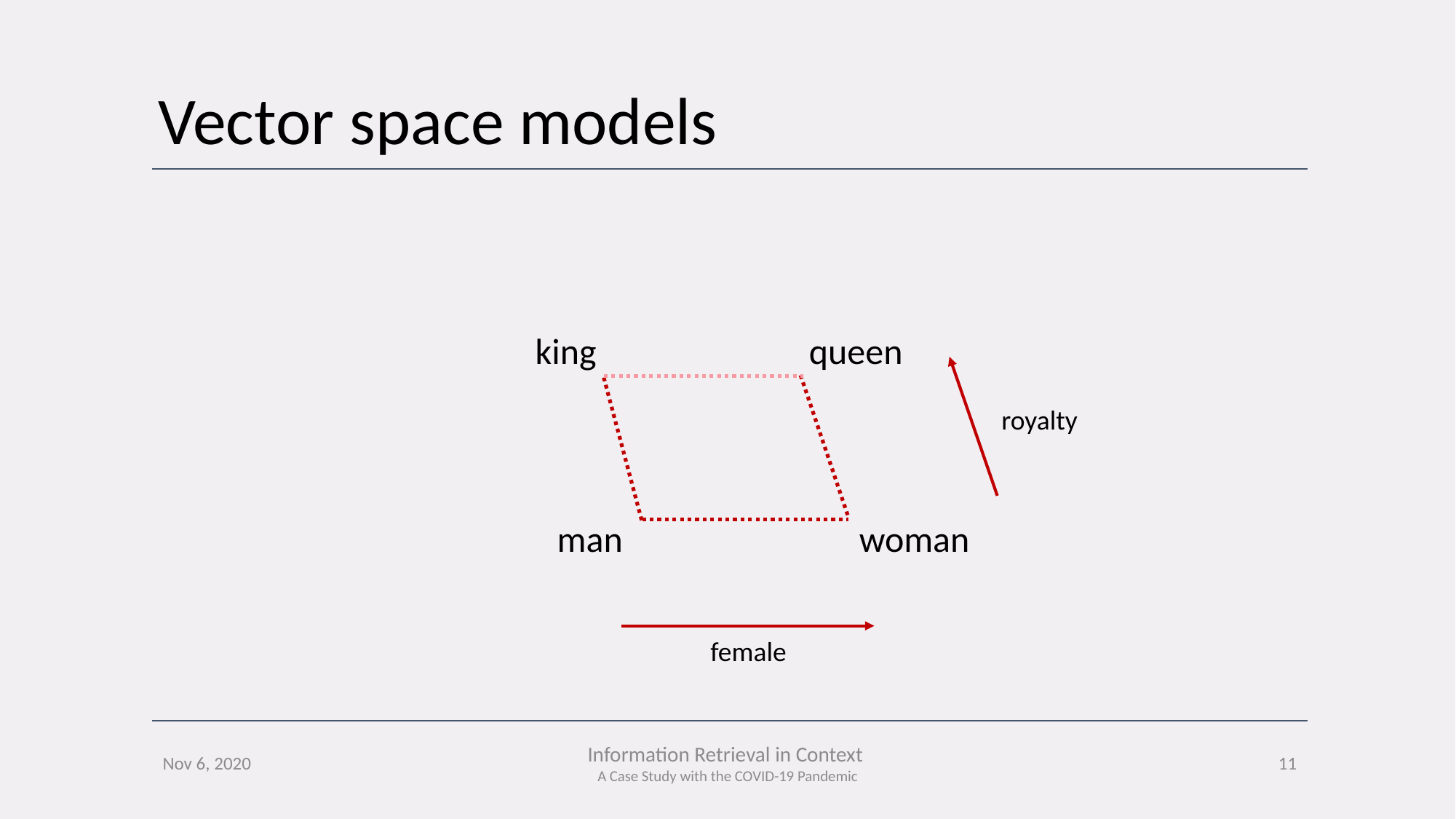

# Vector space models
queen
king
royalty
man
woman
female
11
Nov 6, 2020
Information Retrieval in Context
A Case Study with the COVID-19 Pandemic